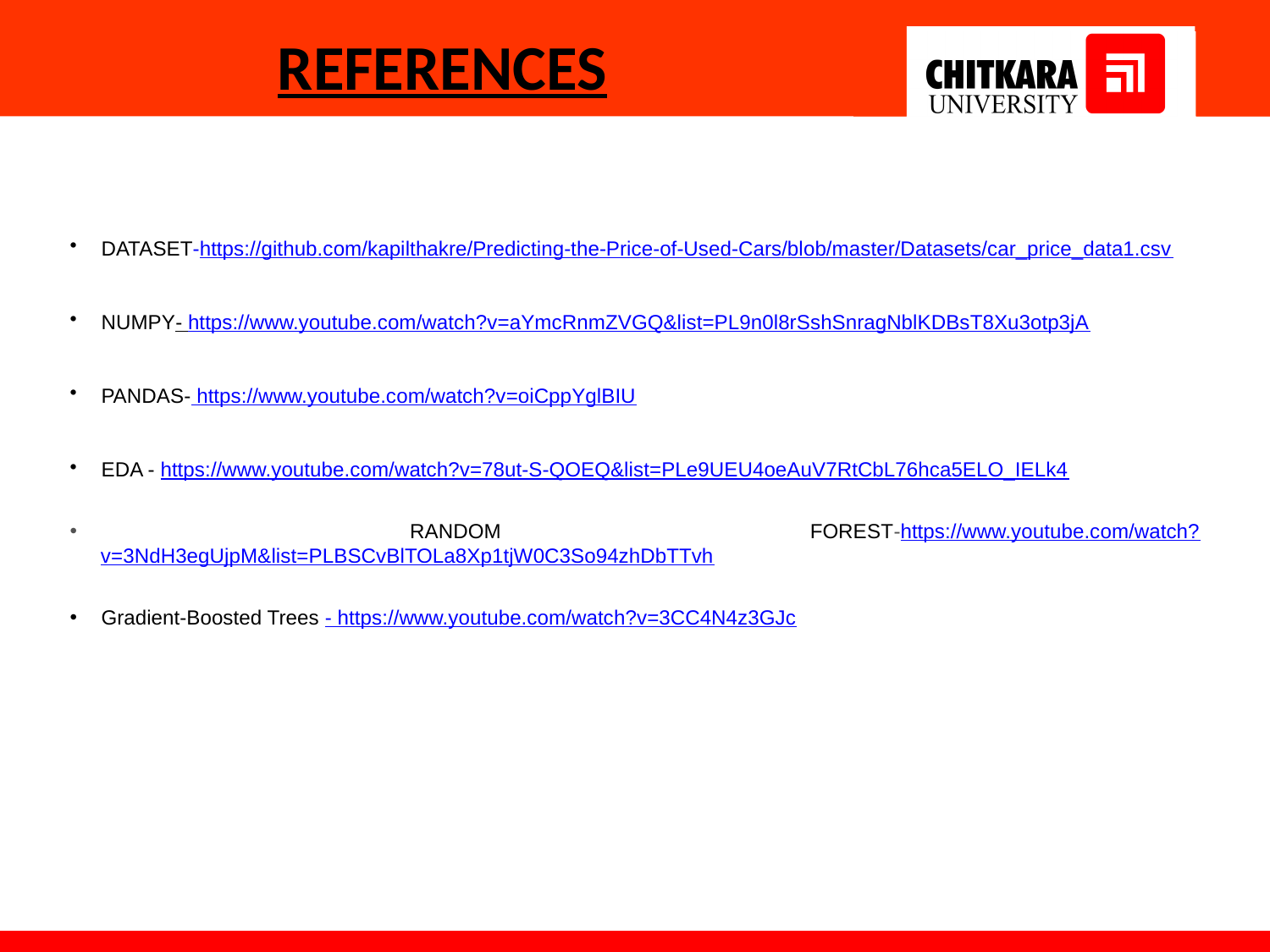

REFERENCES
DATASET-https://github.com/kapilthakre/Predicting-the-Price-of-Used-Cars/blob/master/Datasets/car_price_data1.csv

NUMPY- https://www.youtube.com/watch?v=aYmcRnmZVGQ&list=PL9n0l8rSshSnragNblKDBsT8Xu3otp3jA

PANDAS- https://www.youtube.com/watch?v=oiCppYglBIU

EDA - https://www.youtube.com/watch?v=78ut-S-QOEQ&list=PLe9UEU4oeAuV7RtCbL76hca5ELO_IELk4

 RANDOM FOREST-https://www.youtube.com/watch?v=3NdH3egUjpM&list=PLBSCvBlTOLa8Xp1tjW0C3So94zhDbTTvh

Gradient-Boosted Trees - https://www.youtube.com/watch?v=3CC4N4z3GJc